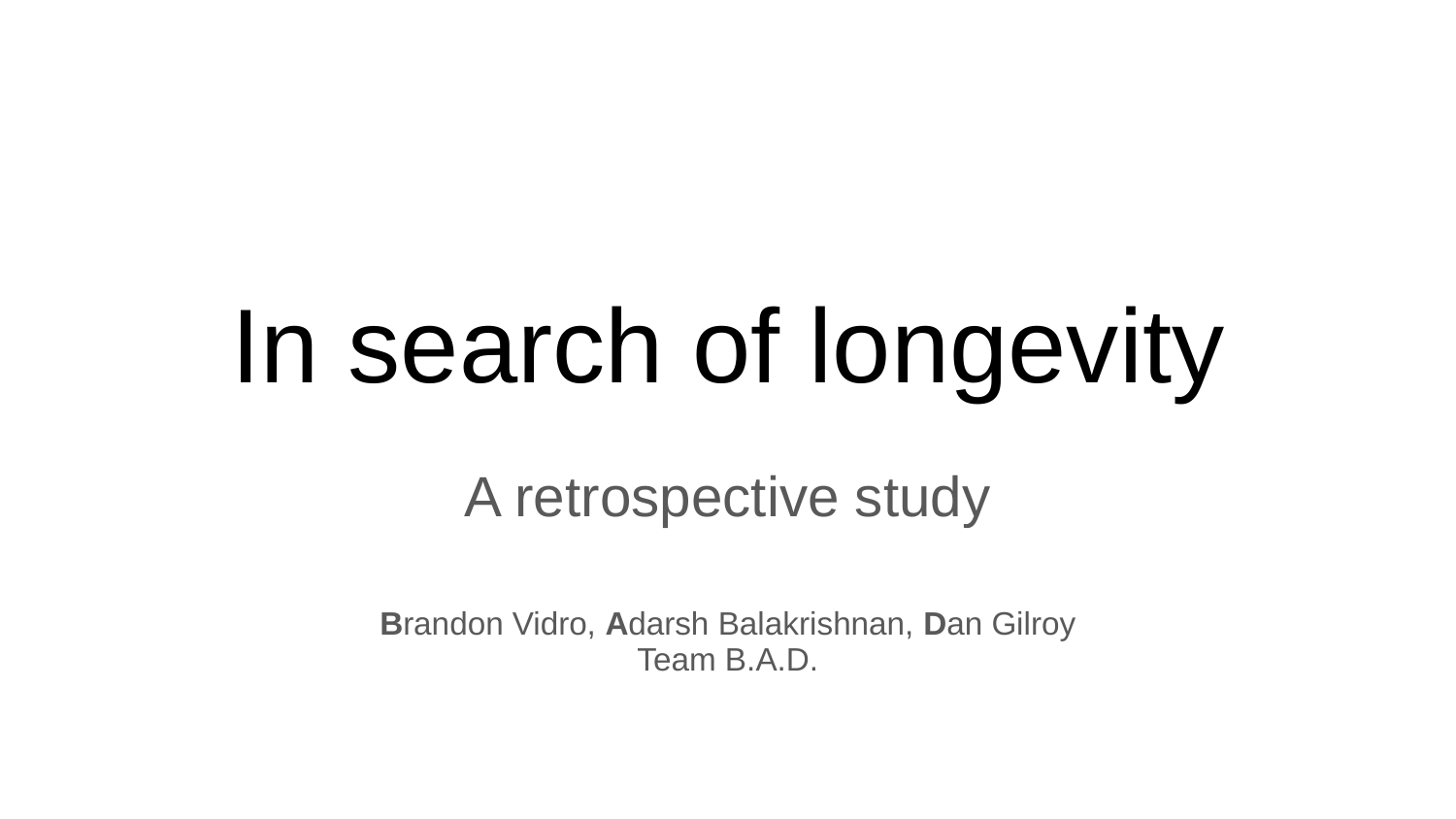

# In search of longevity
A retrospective study
Brandon Vidro, Adarsh Balakrishnan, Dan Gilroy
Team B.A.D.